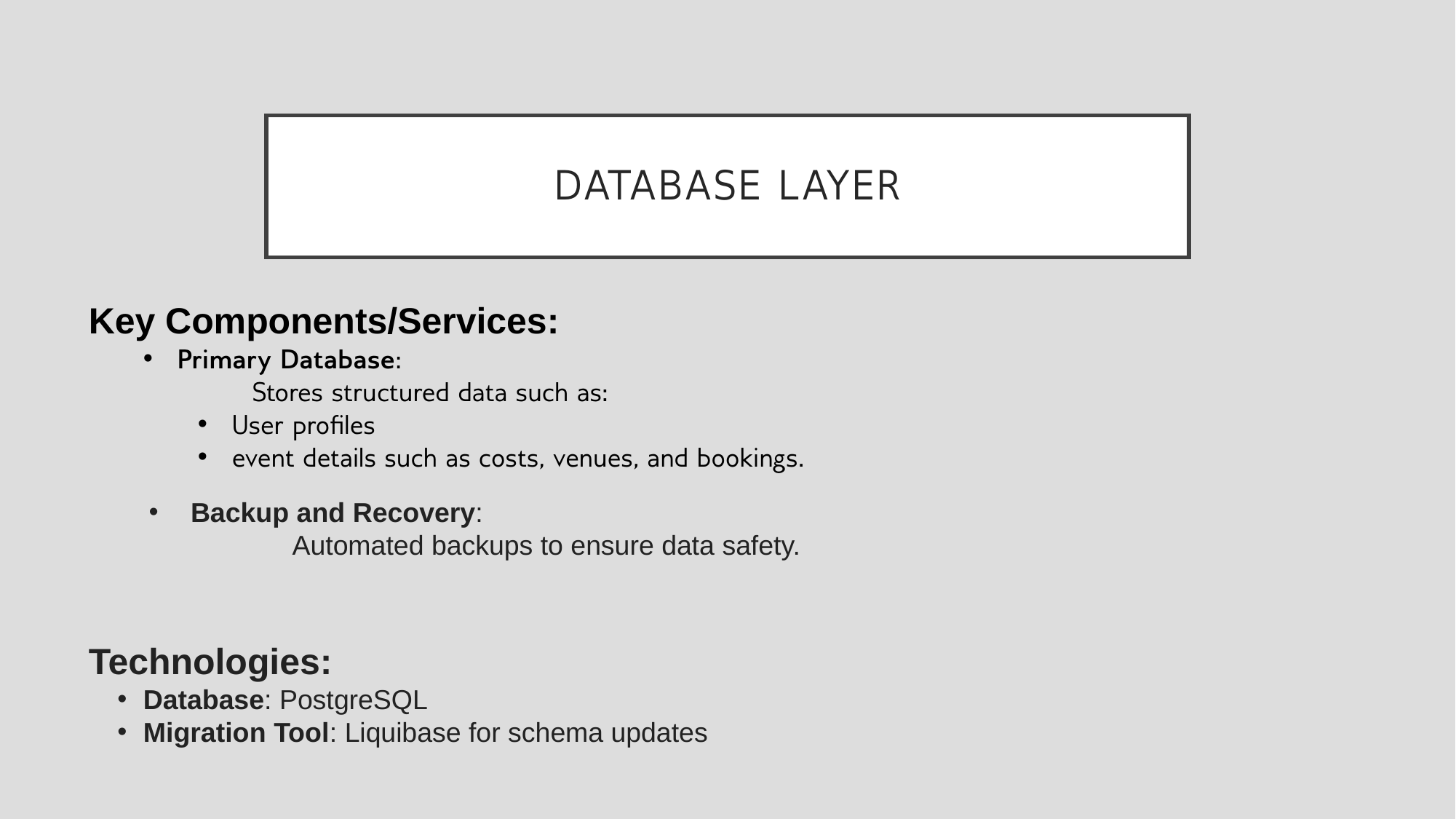

# Database layer
Key Components/Services:
Primary Database:
	Stores structured data such as:
User profiles
event details such as costs, venues, and bookings.

 Backup and Recovery:
 	Automated backups to ensure data safety.
Technologies:
Database: PostgreSQL
Migration Tool: Liquibase for schema updates